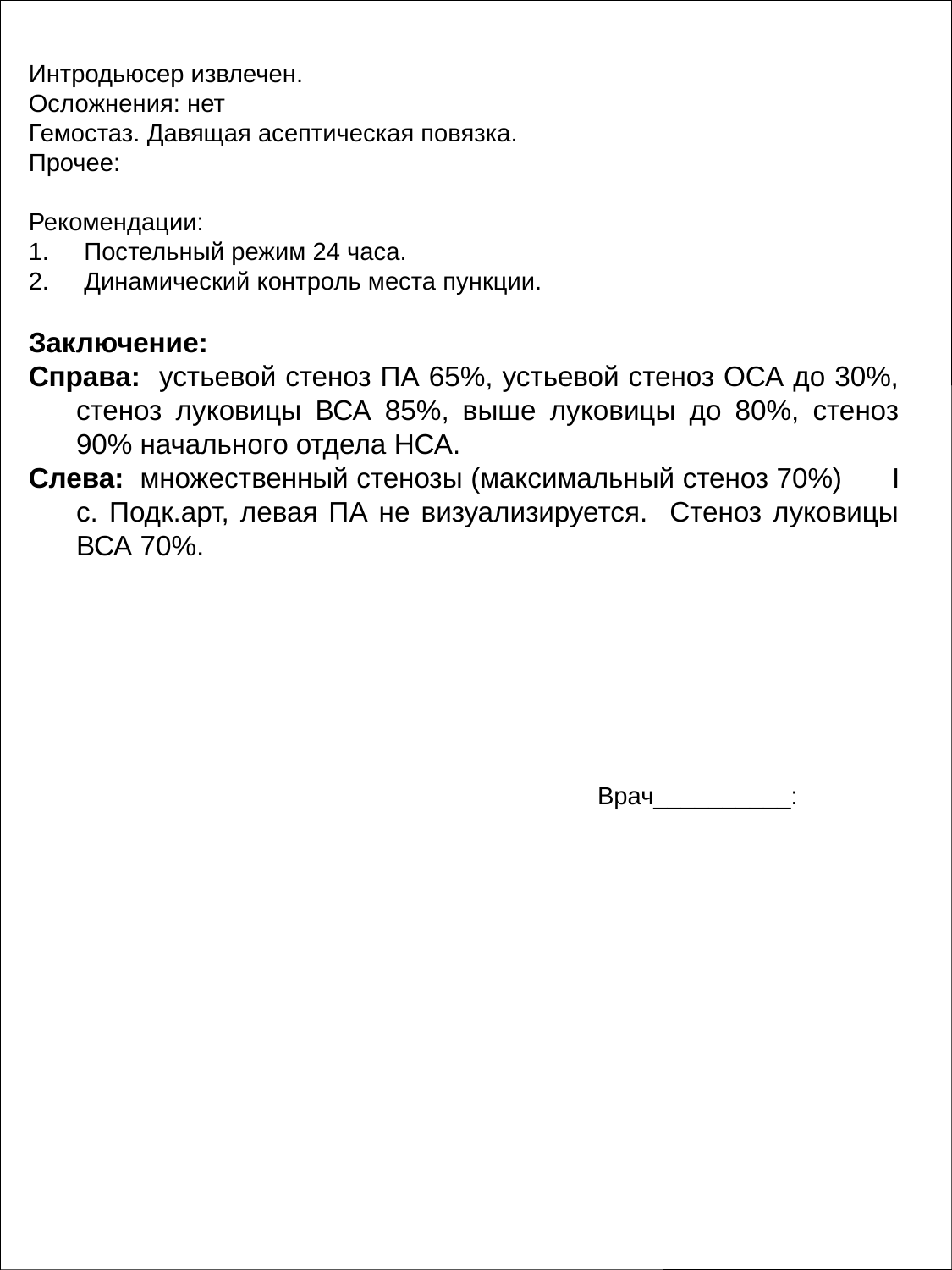

Интродьюсер извлечен.
Осложнения: нет
Гемостаз. Давящая асептическая повязка.
Прочее:

Рекомендации:
1.     Постельный режим 24 часа.
2.     Динамический контроль места пункции.

Заключение:
Справа:  устьевой стеноз ПА 65%, устьевой стеноз ОСА до 30%, стеноз луковицы ВСА 85%, выше луковицы до 80%, стеноз 90% начального отдела НСА.
Слева:  множественный стенозы (максимальный стеноз 70%)      I с. Подк.арт, левая ПА не визуализируется.  Стеноз луковицы ВСА 70%.

Врач__________: